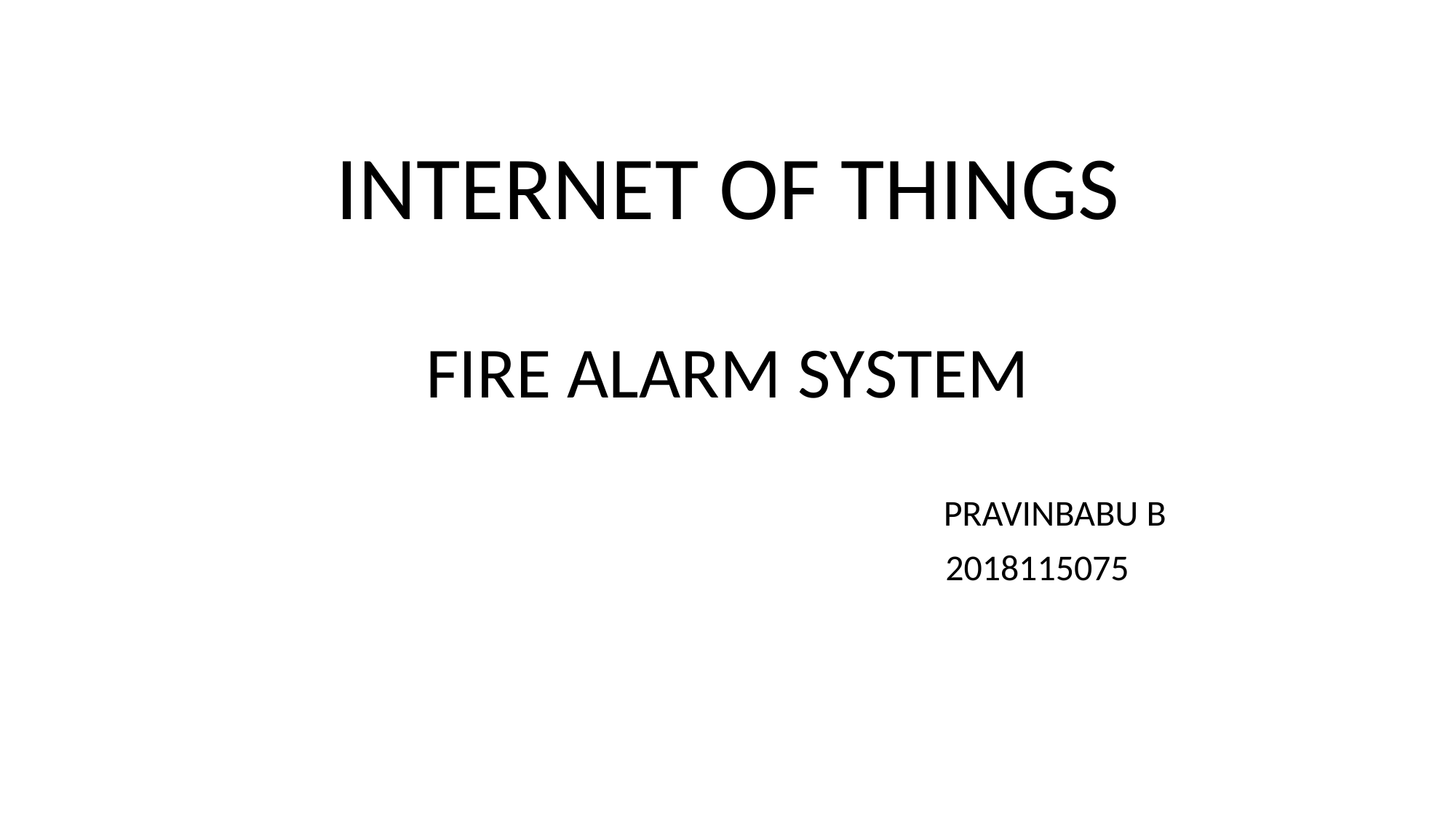

# INTERNET OF THINGS FIRE ALARM SYSTEM

						PRAVINBABU B
					         2018115075